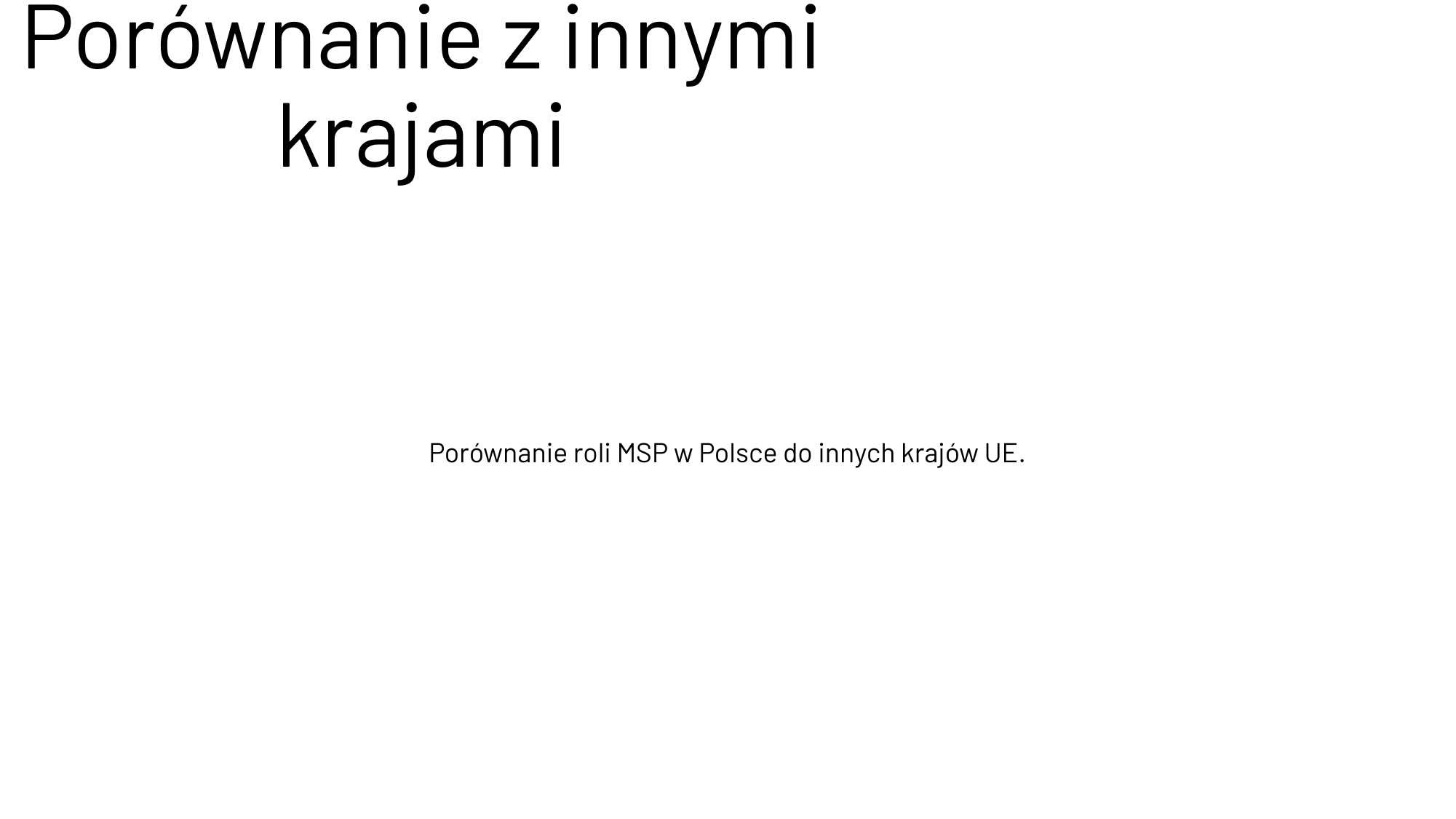

# Porównanie z innymi krajami
Porównanie roli MSP w Polsce do innych krajów UE.